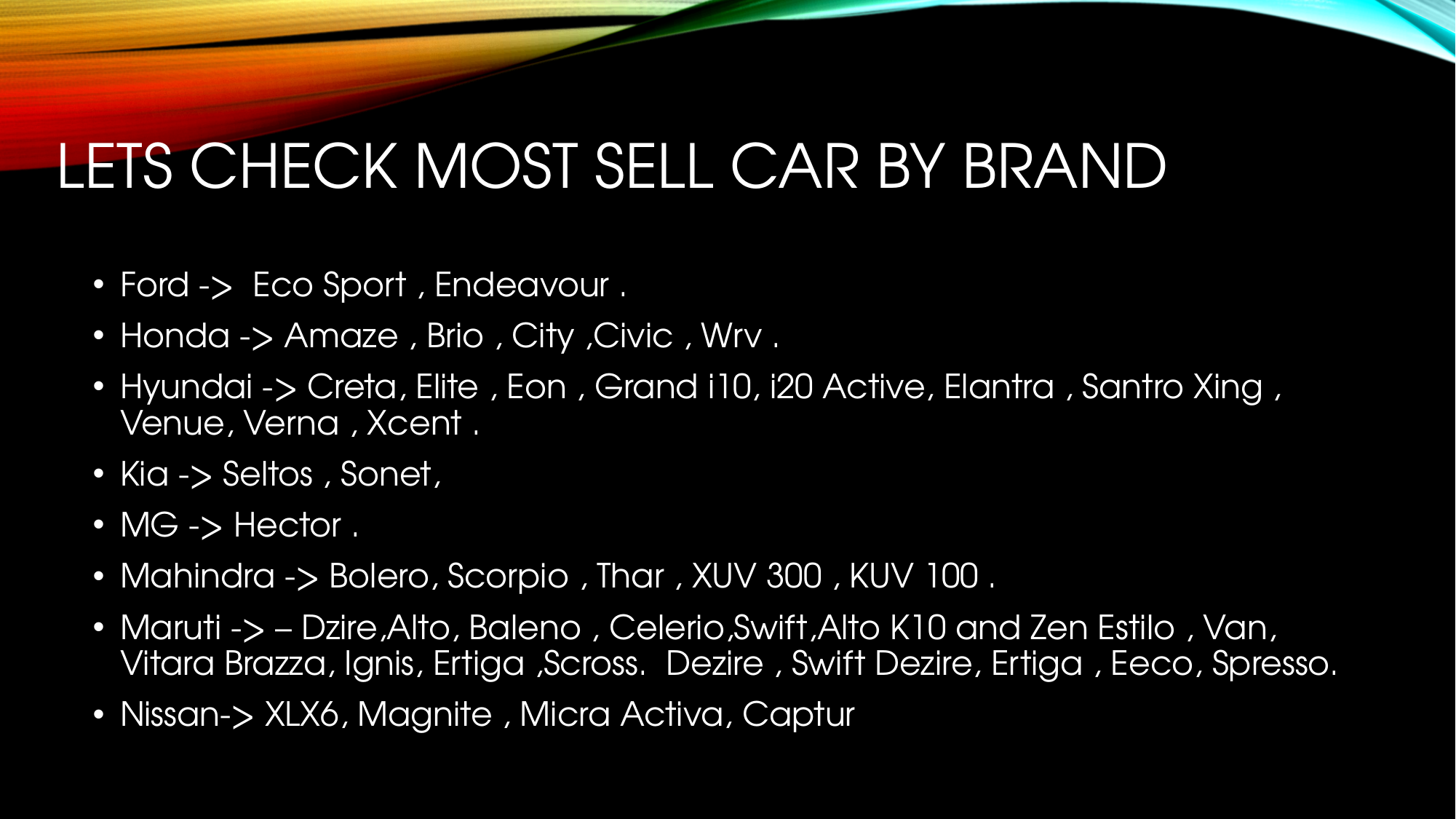

# Lets Check most sell car by brand
Ford ->  Eco Sport , Endeavour .
Honda -> Amaze , Brio , City ,Civic , Wrv .
Hyundai -> Creta, Elite , Eon , Grand i10, i20 Active, Elantra , Santro Xing , Venue, Verna , Xcent .
Kia -> Seltos , Sonet,
MG -> Hector .
Mahindra -> Bolero, Scorpio , Thar , XUV 300 , KUV 100 .
Maruti -> – Dzire,Alto, Baleno , Celerio,Swift,Alto K10 and Zen Estilo , Van, Vitara Brazza, Ignis, Ertiga ,Scross.  Dezire , Swift Dezire, Ertiga , Eeco, Spresso.
Nissan-> XLX6, Magnite , Micra Activa, Captur